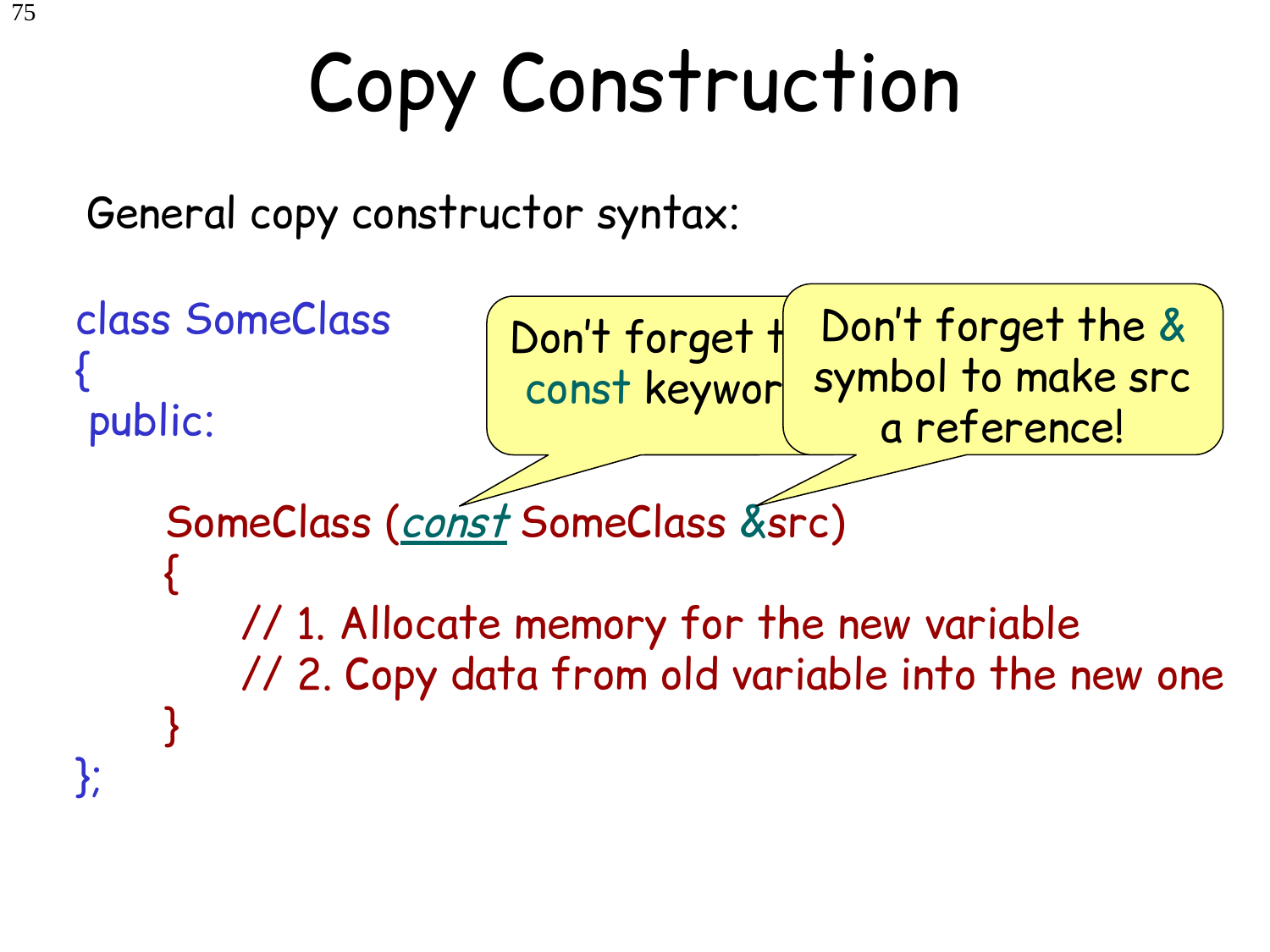

Copy Construction
75
General copy constructor syntax:
Don’t forget the & symbol to make src a reference!
class SomeClass
{
 public:

       SomeClass (const SomeClass &src)
       {
  	   // 1. Allocate memory for the new variable
	   // 2. Copy data from old variable into the new one
       }
};
Don’t forget the const keyword!